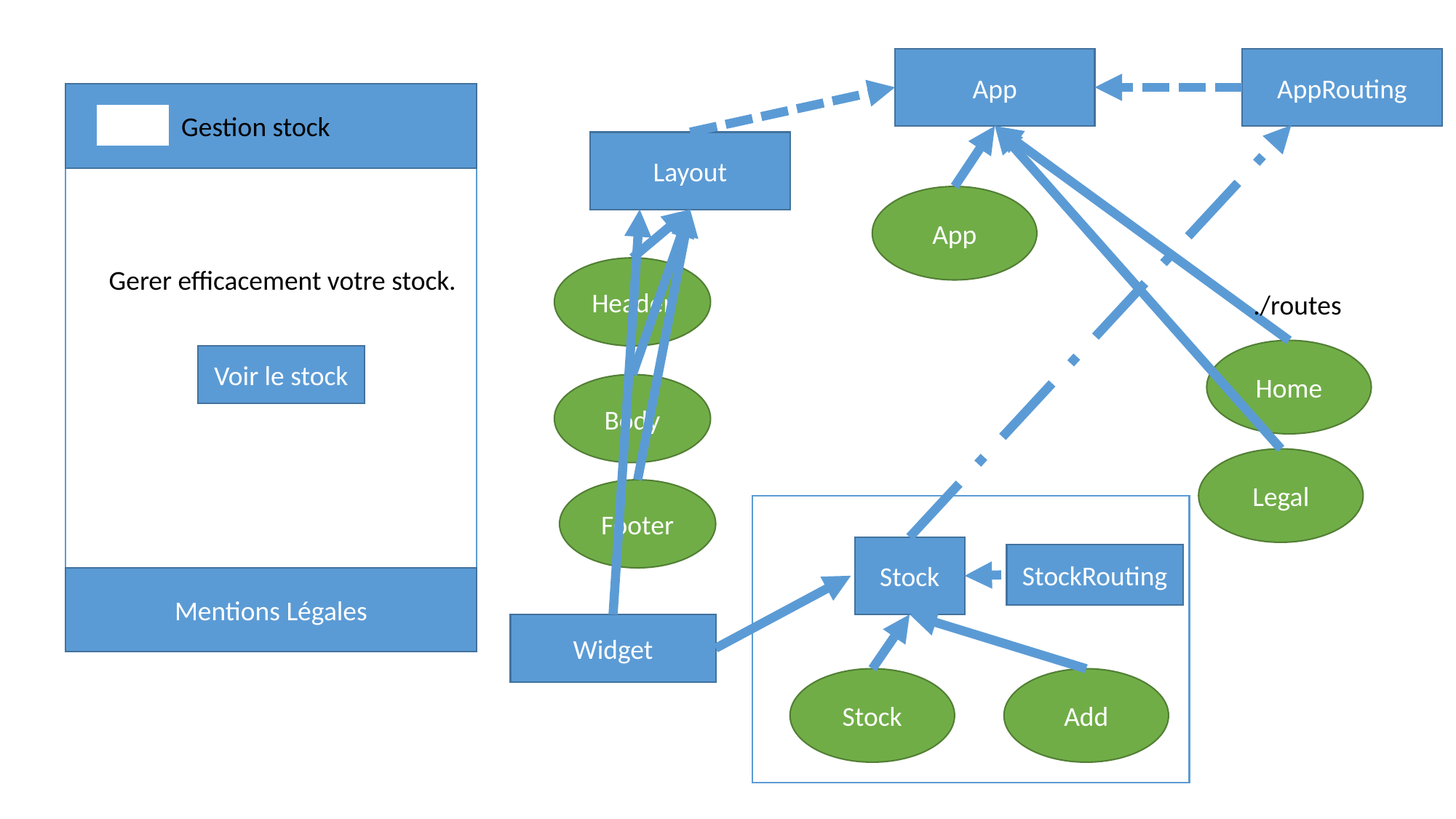

App
AppRouting

Gestion stock
Layout
App
Gerer efficacement votre stock.
Header
./routes
Home
Voir le stock
Body
Legal
Footer

Stock
StockRouting
Mentions Légales
Widget
Stock
Add